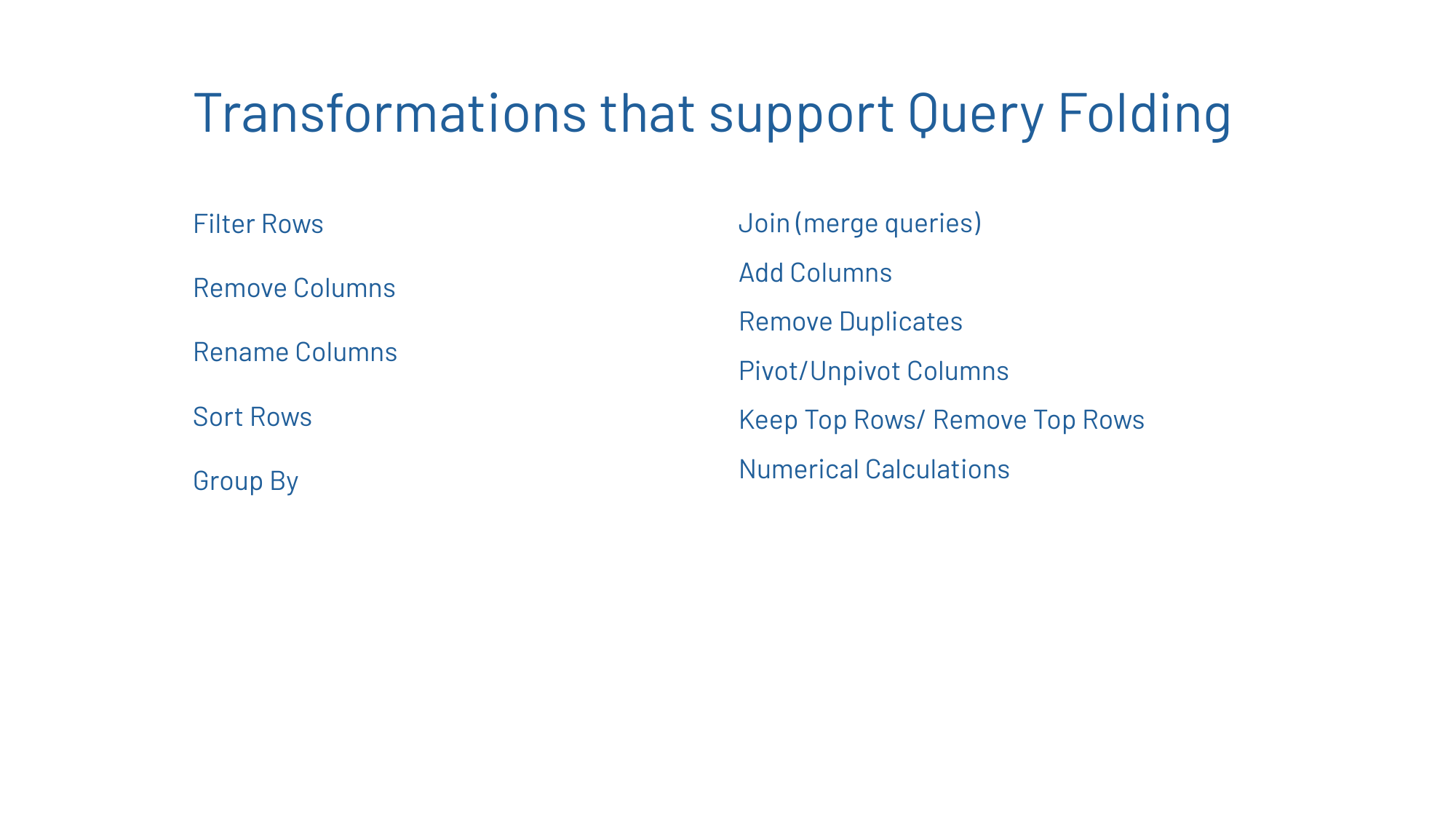

# Transformations that support Query Folding
Join (merge queries)
Add Columns
Remove Duplicates
Pivot/Unpivot Columns
Keep Top Rows/ Remove Top Rows
Numerical Calculations

Filter Rows
Remove Columns
Rename Columns
Sort Rows
Group By